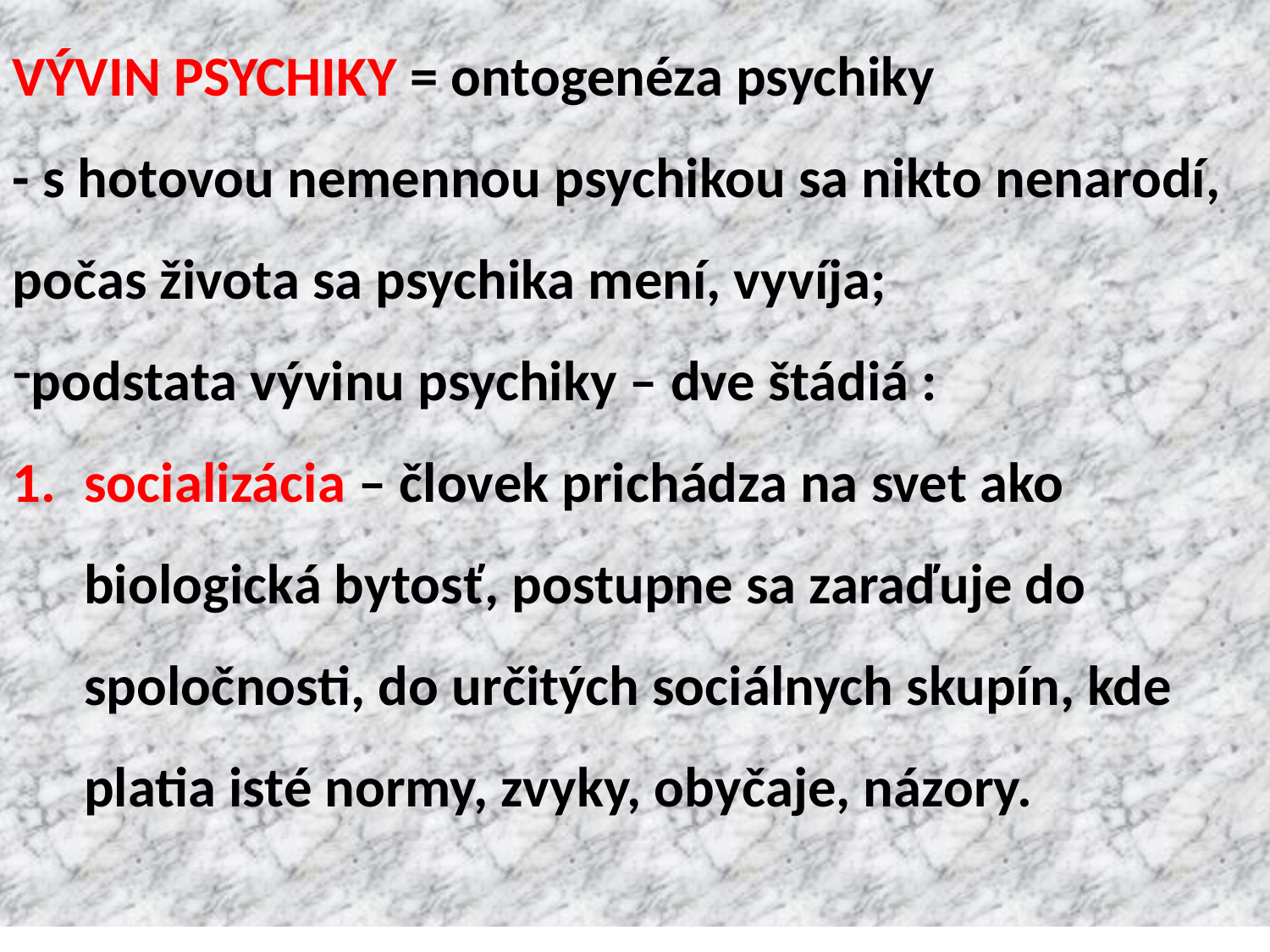

VÝVIN PSYCHIKY = ontogenéza psychiky
- s hotovou nemennou psychikou sa nikto nenarodí, počas života sa psychika mení, vyvíja;
podstata vývinu psychiky – dve štádiá :
socializácia – človek prichádza na svet ako biologická bytosť, postupne sa zaraďuje do spoločnosti, do určitých sociálnych skupín, kde platia isté normy, zvyky, obyčaje, názory.